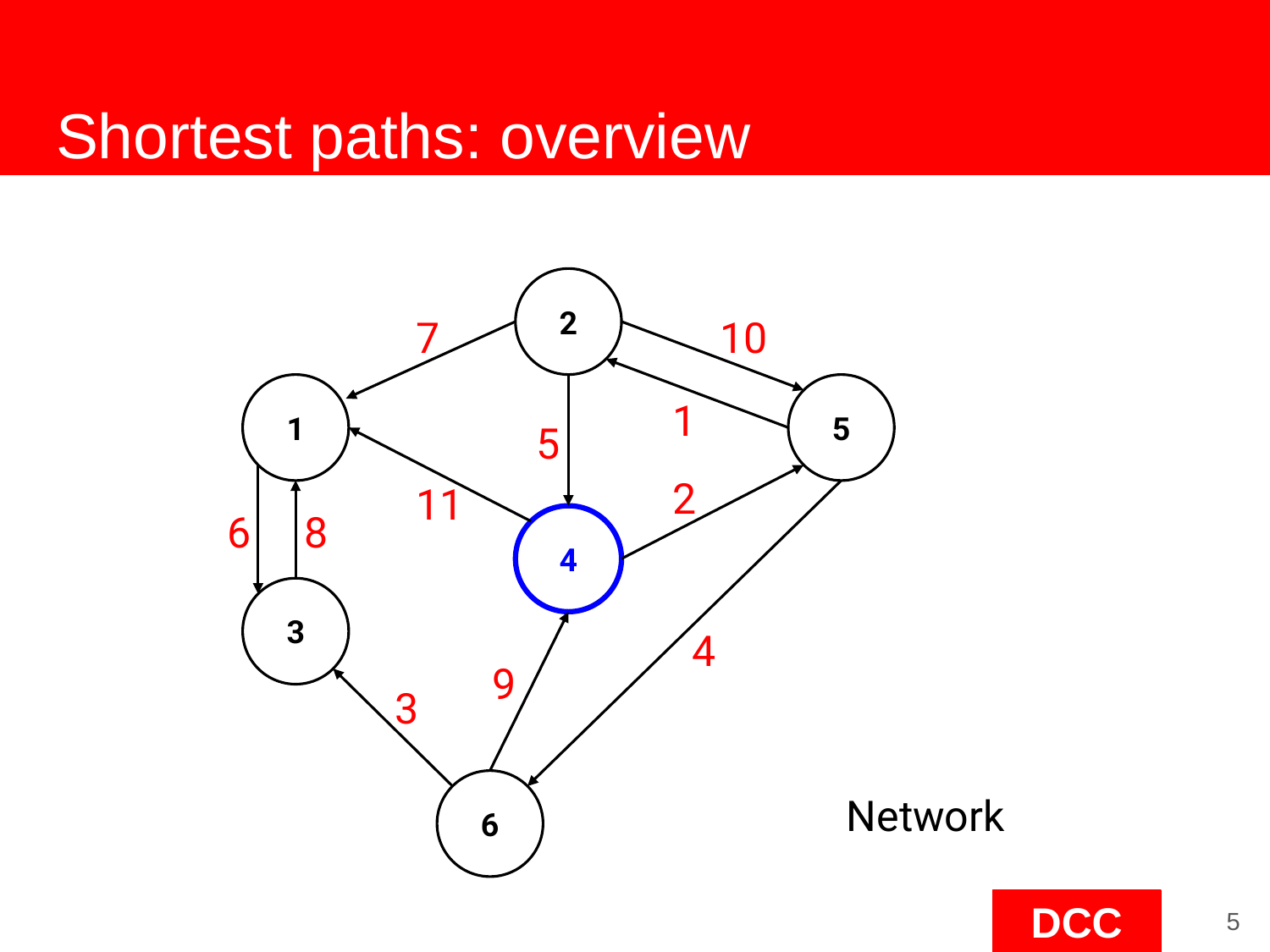

# Shortest paths: overview
2
7
10
1
5
1
5
2
11
6
8
4
3
4
9
3
6
Network
5